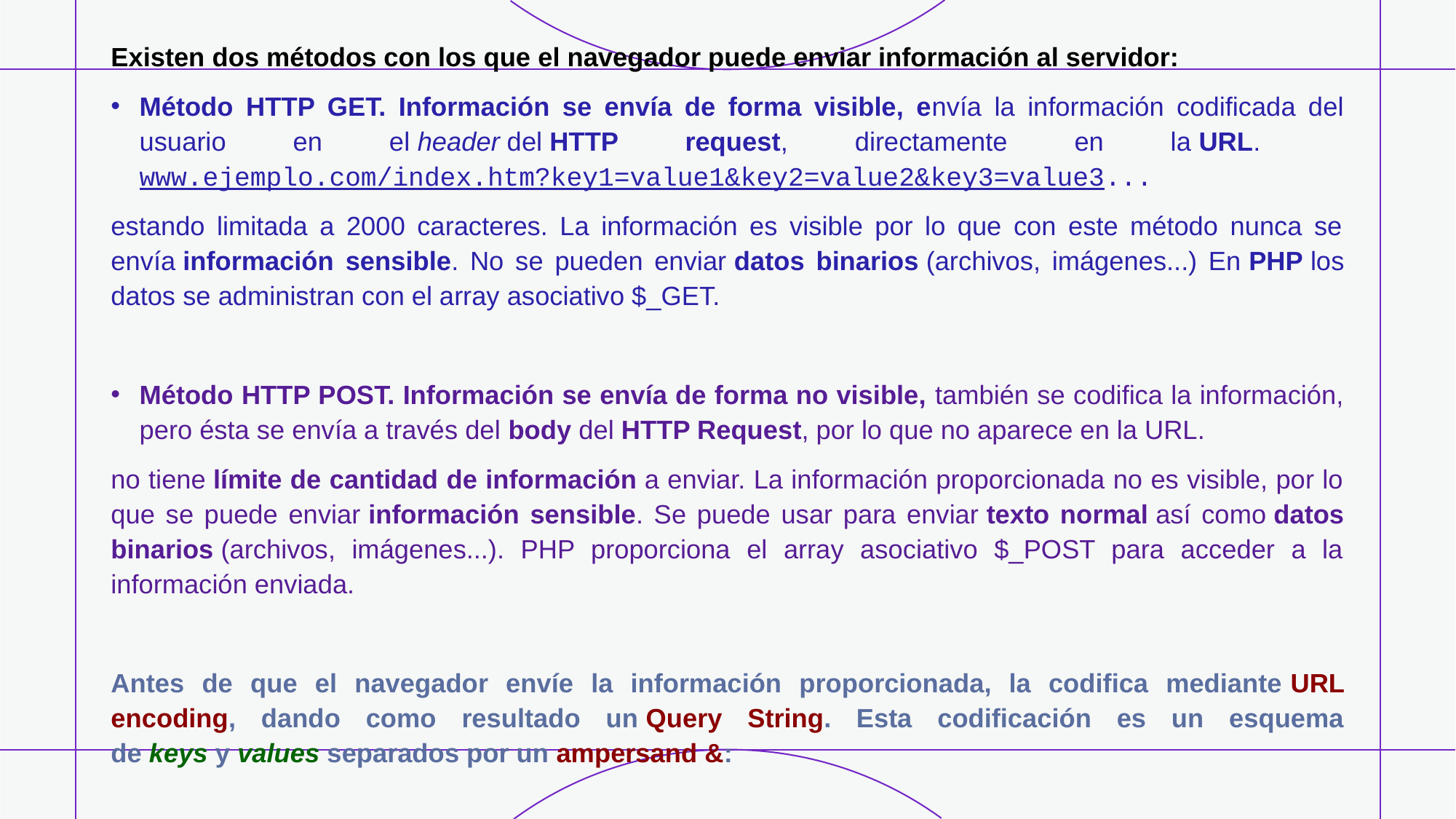

Existen dos métodos con los que el navegador puede enviar información al servidor:
Método HTTP GET. Información se envía de forma visible, envía la información codificada del usuario en el header del HTTP request, directamente en la URL.	www.ejemplo.com/index.htm?key1=value1&key2=value2&key3=value3...
estando limitada a 2000 caracteres. La información es visible por lo que con este método nunca se envía información sensible. No se pueden enviar datos binarios (archivos, imágenes...) En PHP los datos se administran con el array asociativo $_GET.

Método HTTP POST. Información se envía de forma no visible, también se codifica la información, pero ésta se envía a través del body del HTTP Request, por lo que no aparece en la URL.
no tiene límite de cantidad de información a enviar. La información proporcionada no es visible, por lo que se puede enviar información sensible. Se puede usar para enviar texto normal así como datos binarios (archivos, imágenes...). PHP proporciona el array asociativo $_POST para acceder a la información enviada.

Antes de que el navegador envíe la información proporcionada, la codifica mediante URL encoding, dando como resultado un Query String. Esta codificación es un esquema de keys y values separados por un ampersand &: